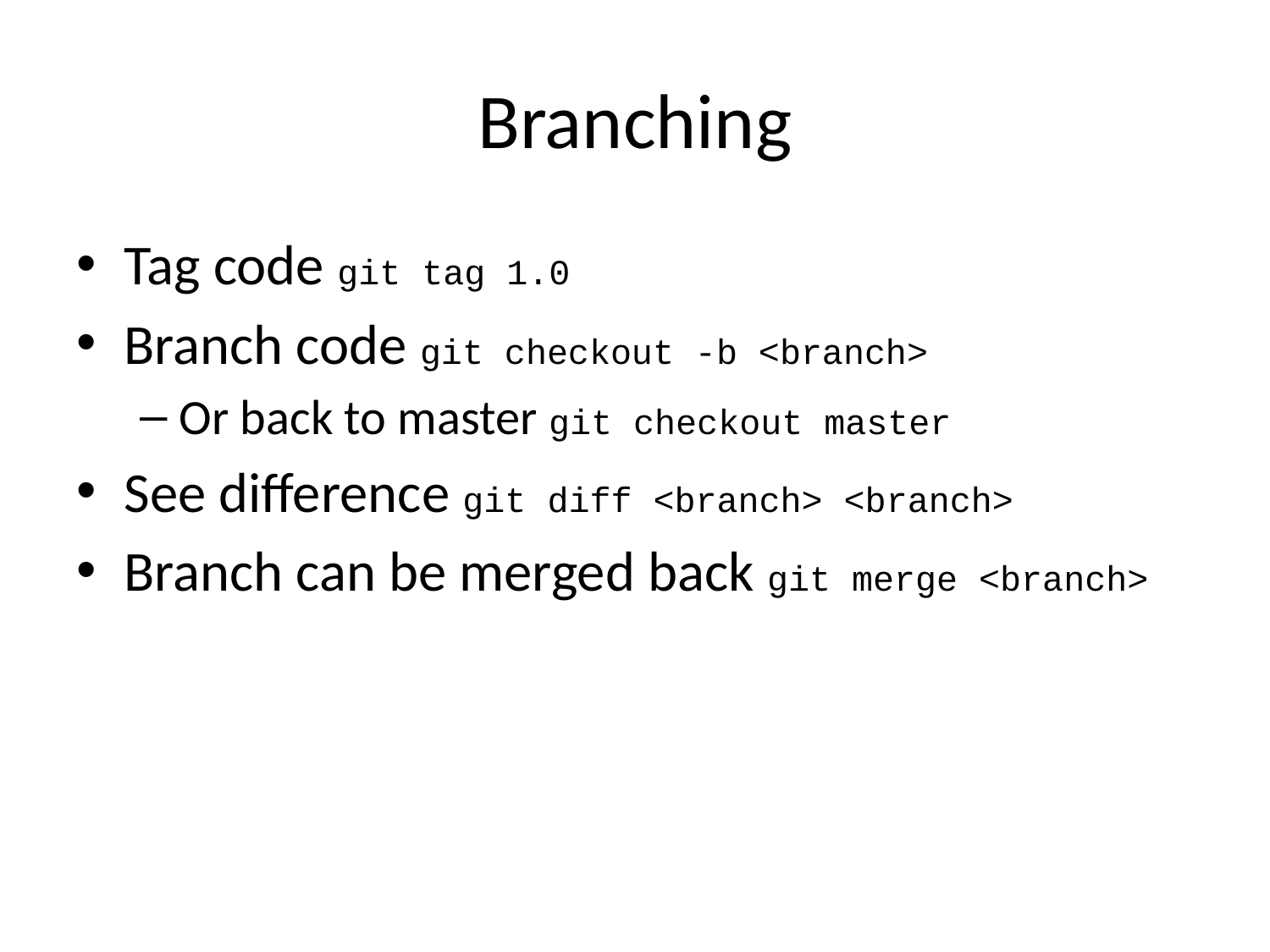

# Branching
Tag code git tag 1.0
Branch code git checkout -b <branch>
Or back to master git checkout master
See difference git diff <branch> <branch>
Branch can be merged back git merge <branch>